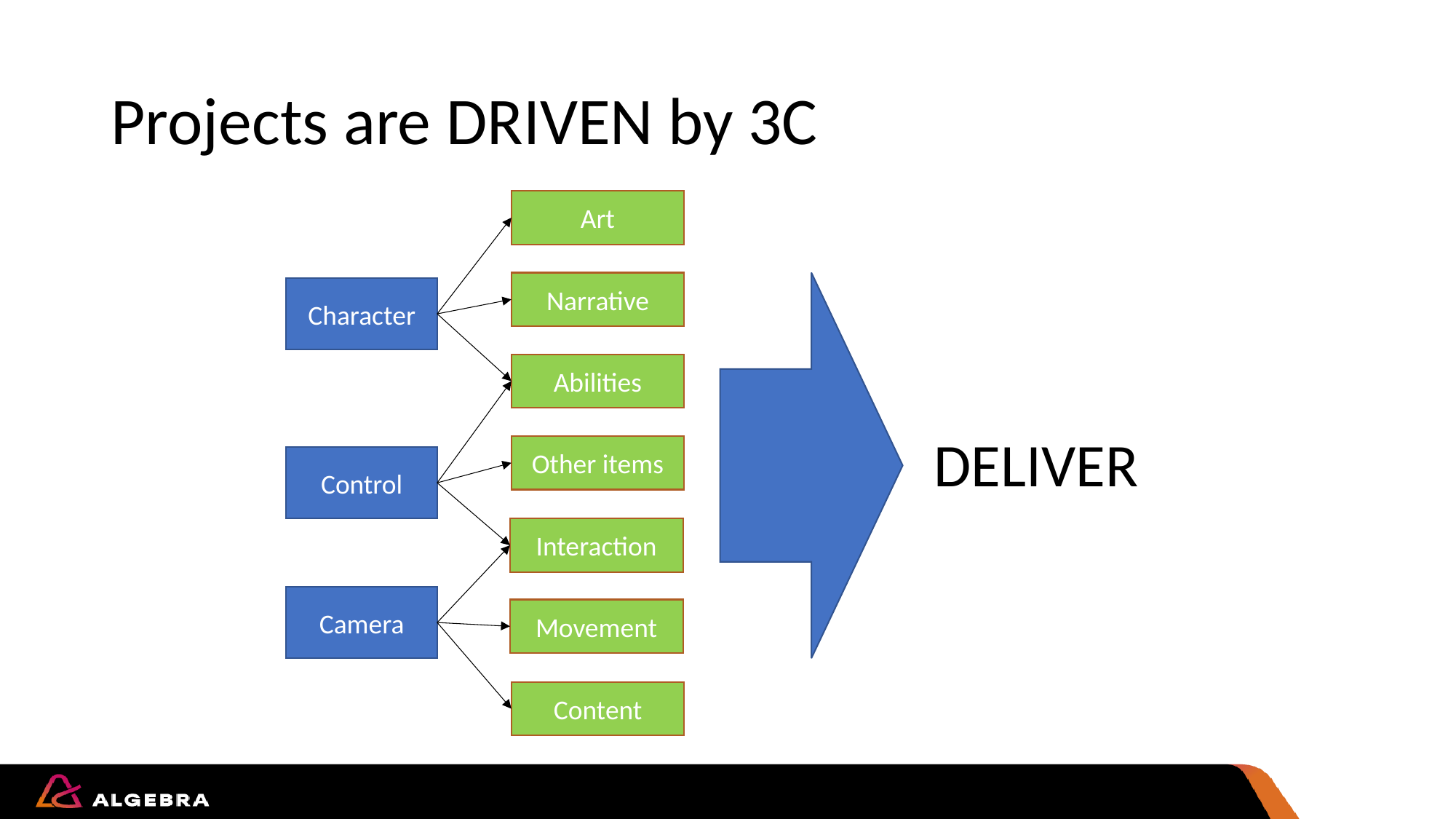

# Projects are DRIVEN by 3C
Art
Narrative
Character
Abilities

Other items
Control
Interaction
DELIVER
Camera
Movement
Content